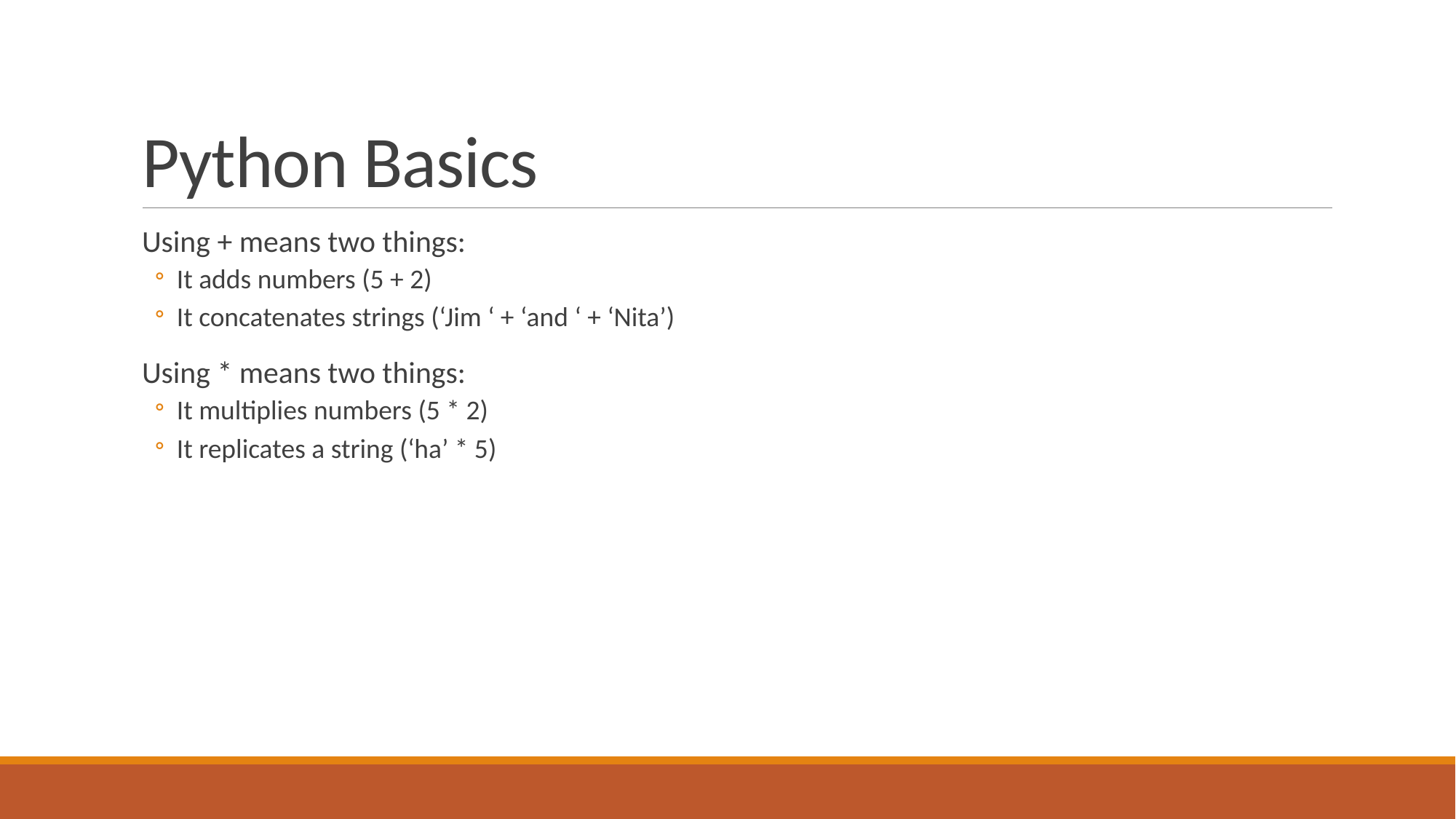

# Python Basics
Using + means two things:
It adds numbers (5 + 2)
It concatenates strings (‘Jim ‘ + ‘and ‘ + ‘Nita’)
Using * means two things:
It multiplies numbers (5 * 2)
It replicates a string (‘ha’ * 5)